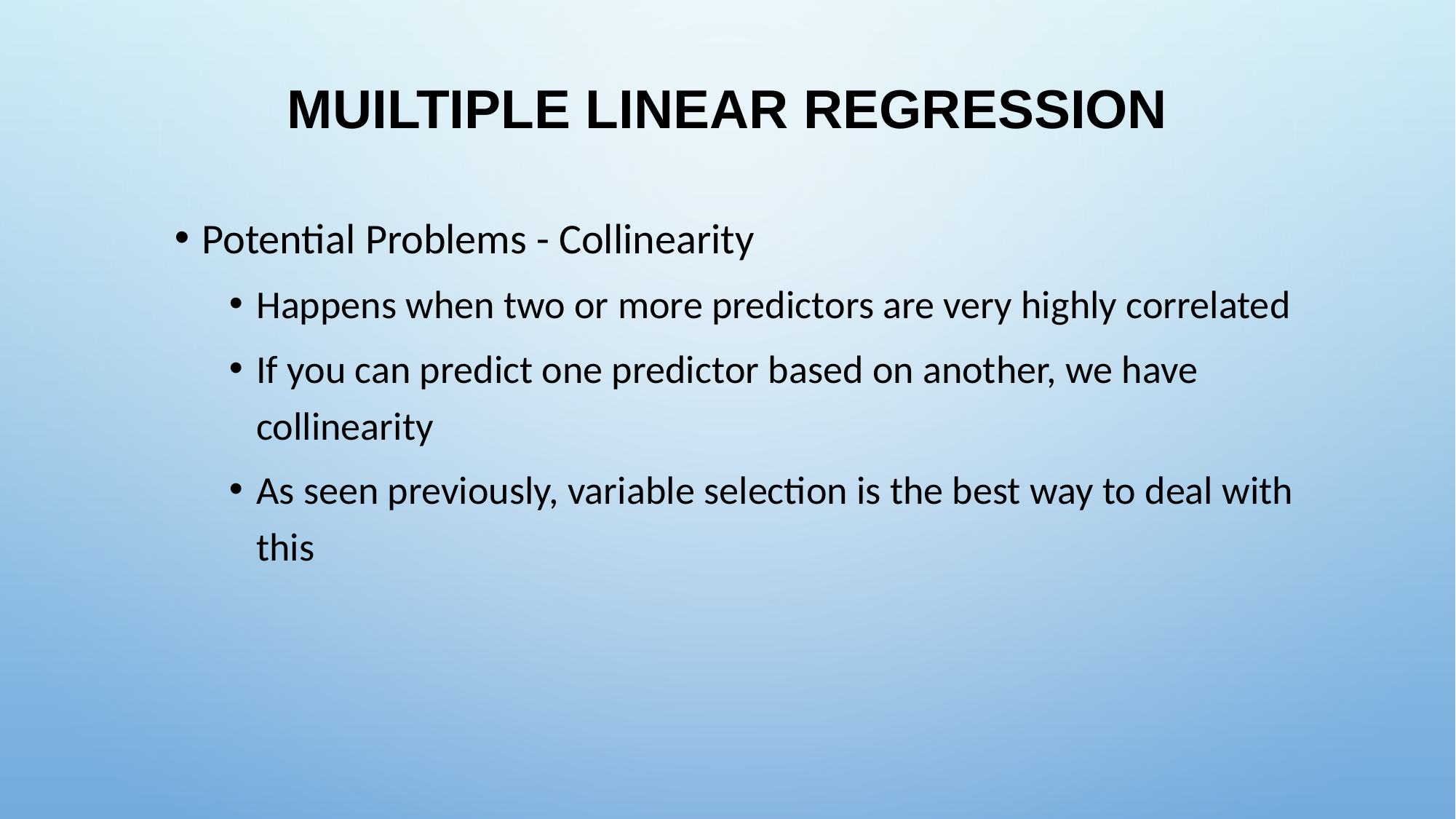

# MUILTIPLE linear regression
Potential Problems - Collinearity
Happens when two or more predictors are very highly correlated
If you can predict one predictor based on another, we have collinearity
As seen previously, variable selection is the best way to deal with this